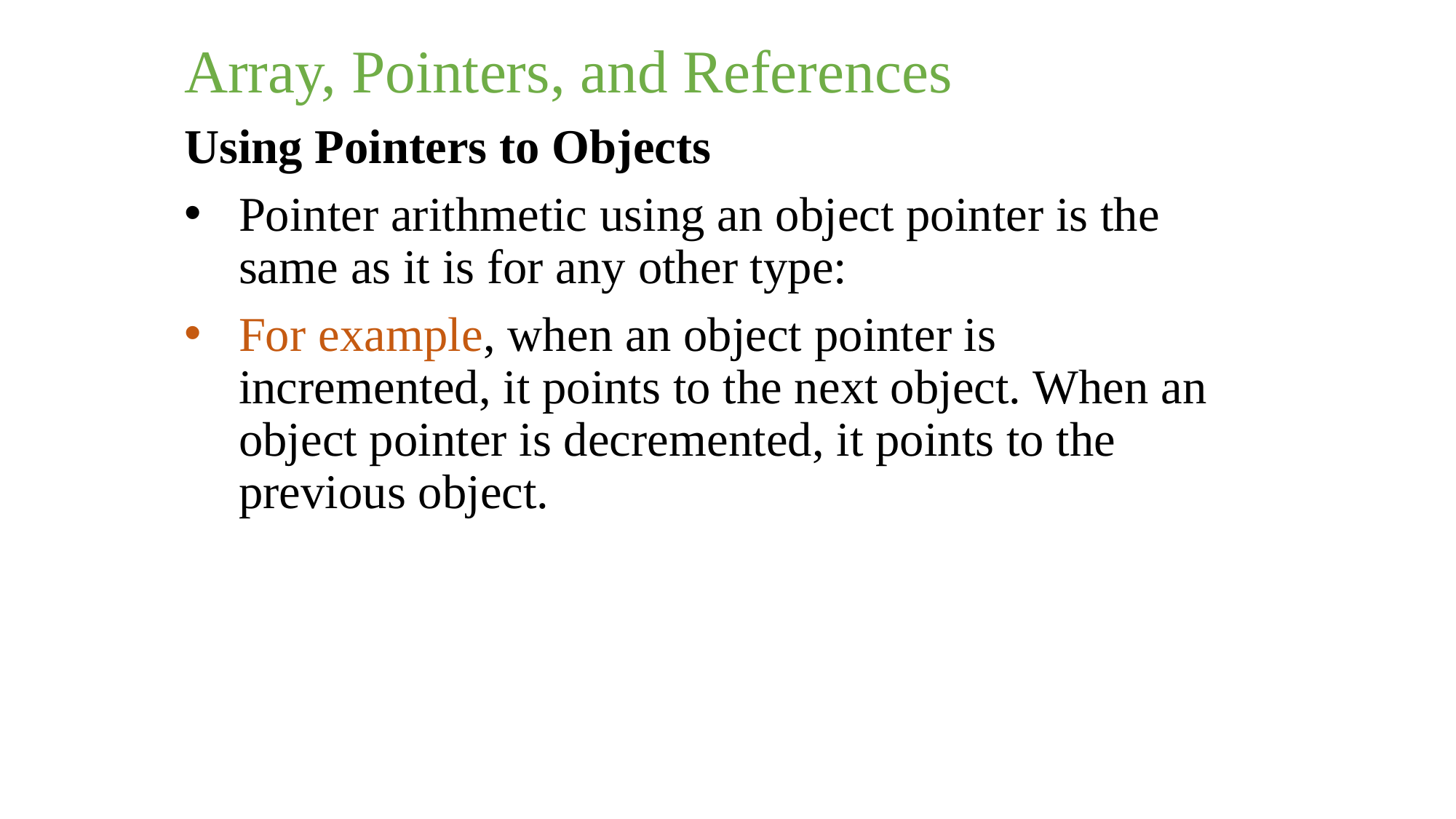

Array, Pointers, and References
Using Pointers to Objects
Pointer arithmetic using an object pointer is the same as it is for any other type:
For example, when an object pointer is incremented, it points to the next object. When an object pointer is decremented, it points to the previous object.